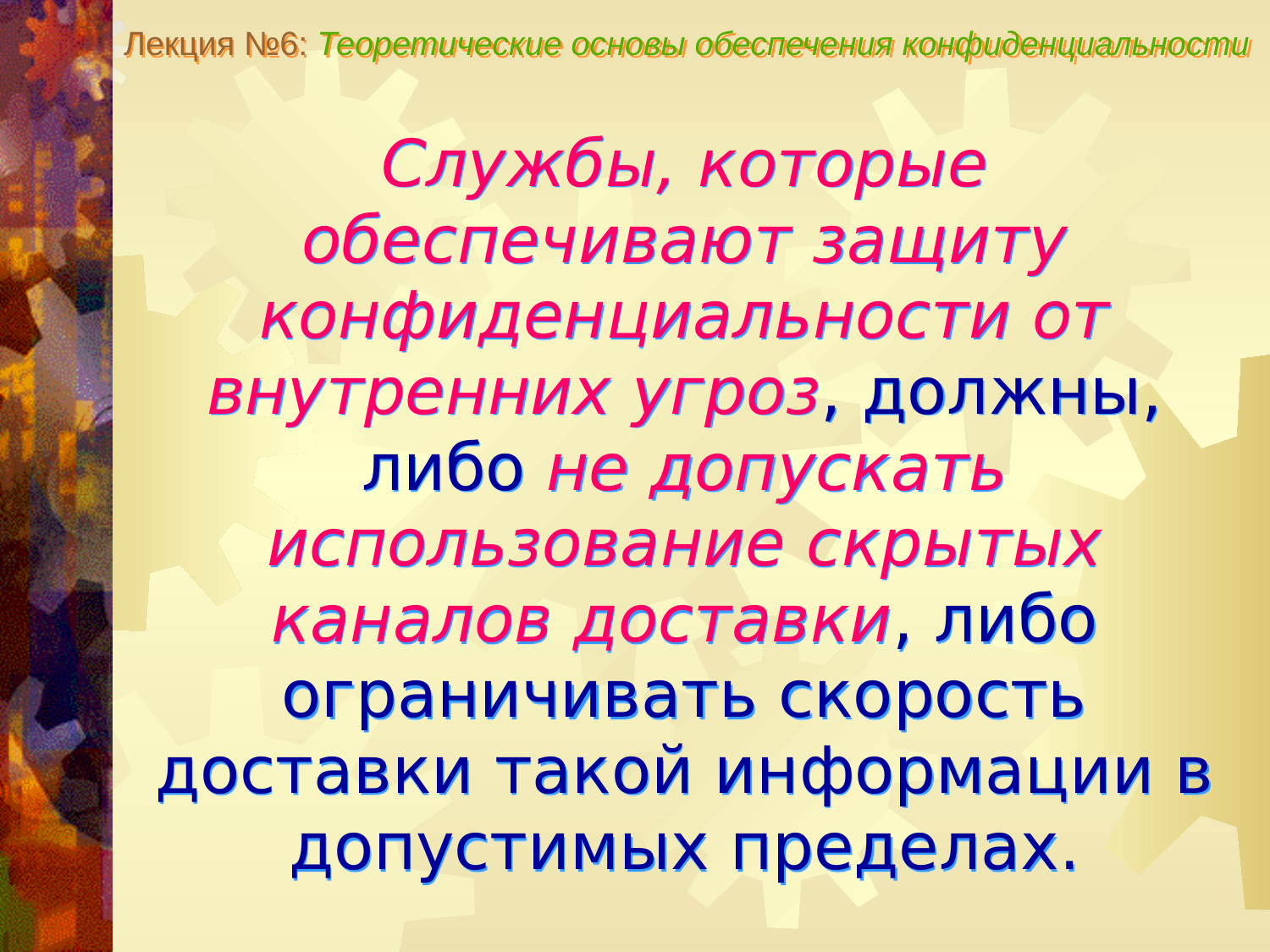

Лекция №6: Теоретические основы обеспечения конфиденциальности
Службы, которые обеспечивают защиту конфиденциальности от внутренних угроз, должны, либо не допускать использование скрытых каналов доставки, либо ограничивать скорость доставки такой информации в допустимых пределах.